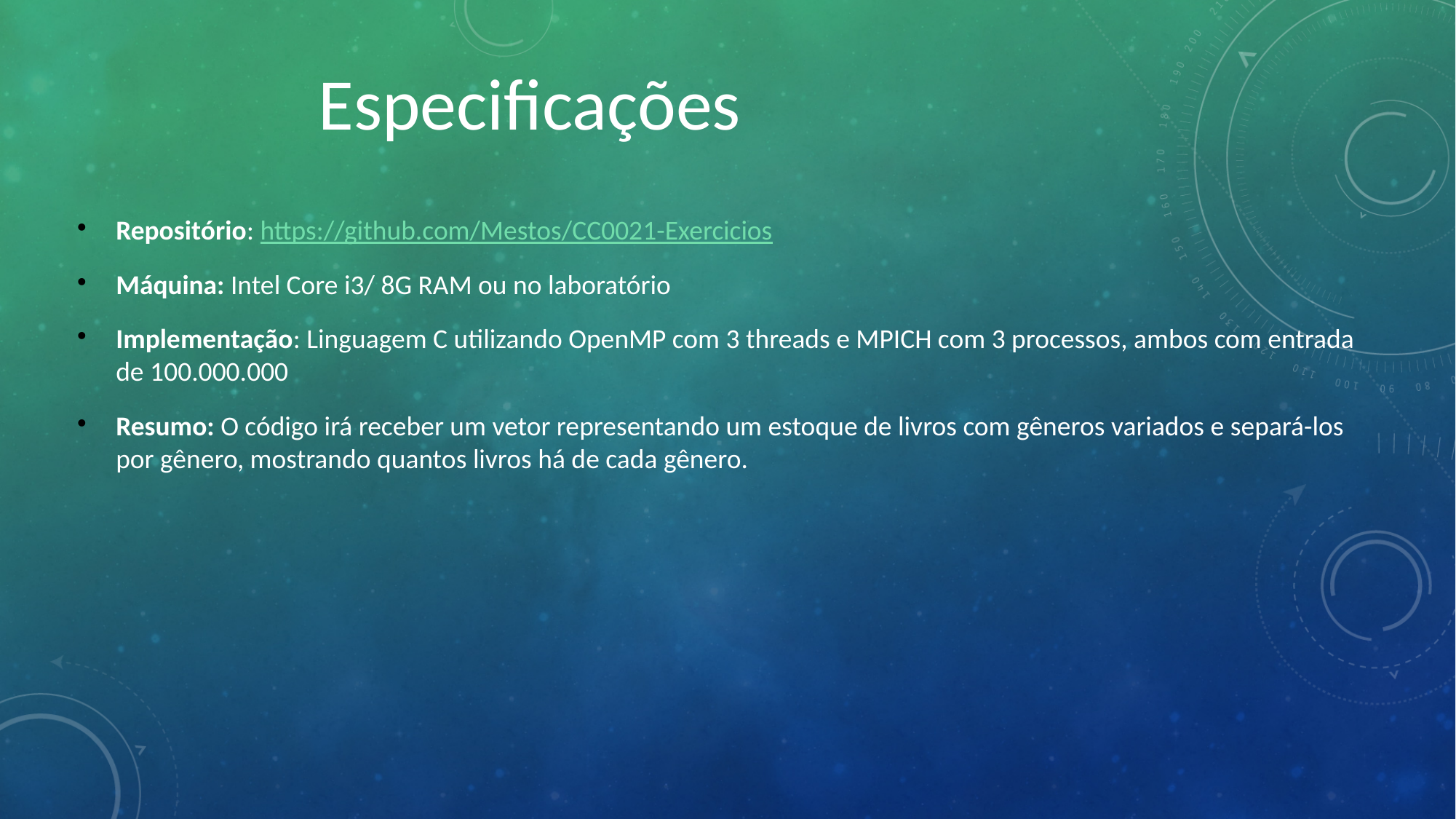

Especificações
Repositório: https://github.com/Mestos/CC0021-Exercicios
Máquina: Intel Core i3/ 8G RAM ou no laboratório
Implementação: Linguagem C utilizando OpenMP com 3 threads e MPICH com 3 processos, ambos com entrada de 100.000.000
Resumo: O código irá receber um vetor representando um estoque de livros com gêneros variados e separá-los por gênero, mostrando quantos livros há de cada gênero.